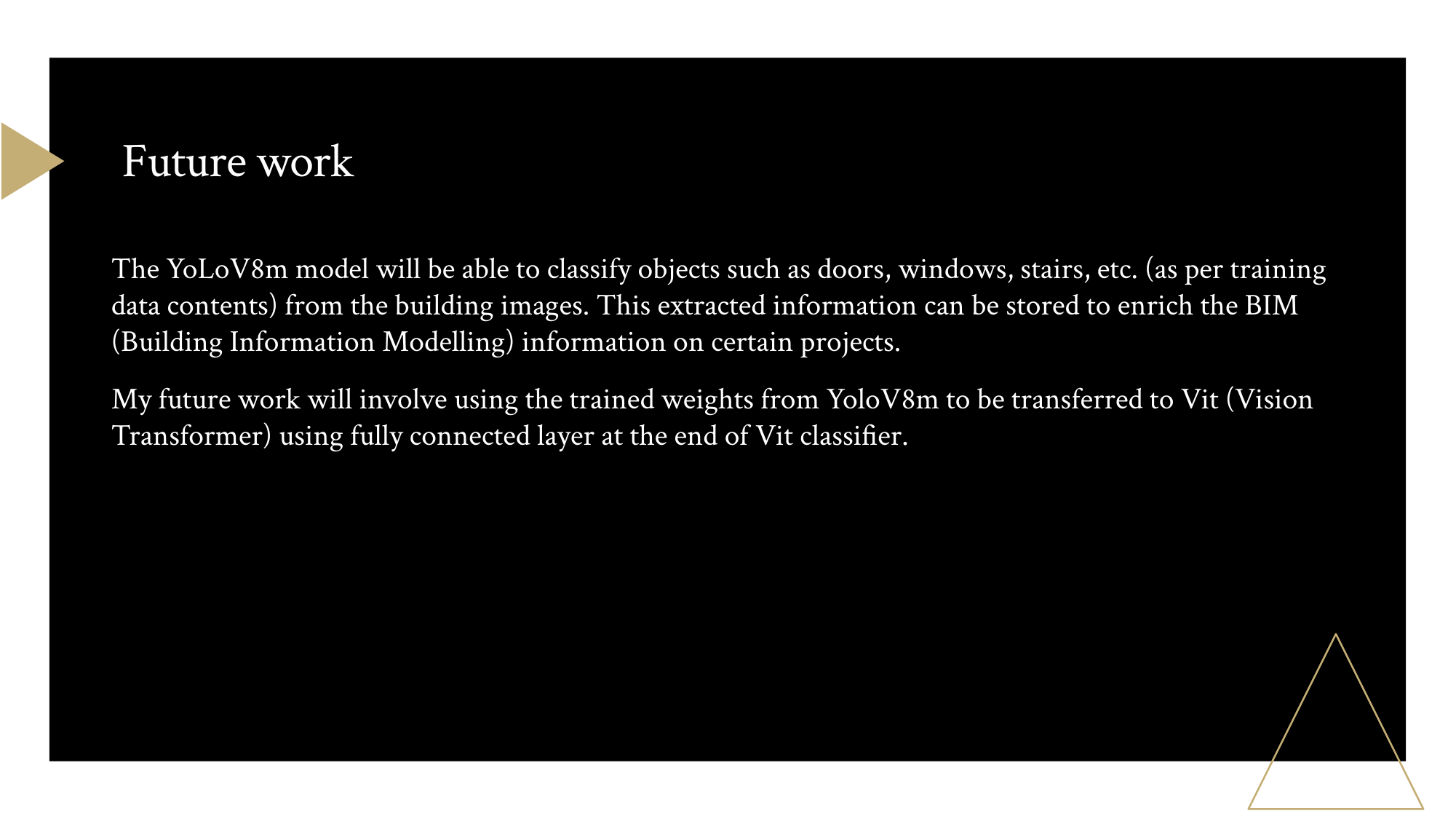

# Future work
The YoLoV8m model will be able to classify objects such as doors, windows, stairs, etc. (as per training data contents) from the building images. This extracted information can be stored to enrich the BIM (Building Information Modelling) information on certain projects.
My future work will involve using the trained weights from YoloV8m to be transferred to Vit (Vision Transformer) using fully connected layer at the end of Vit classifier.